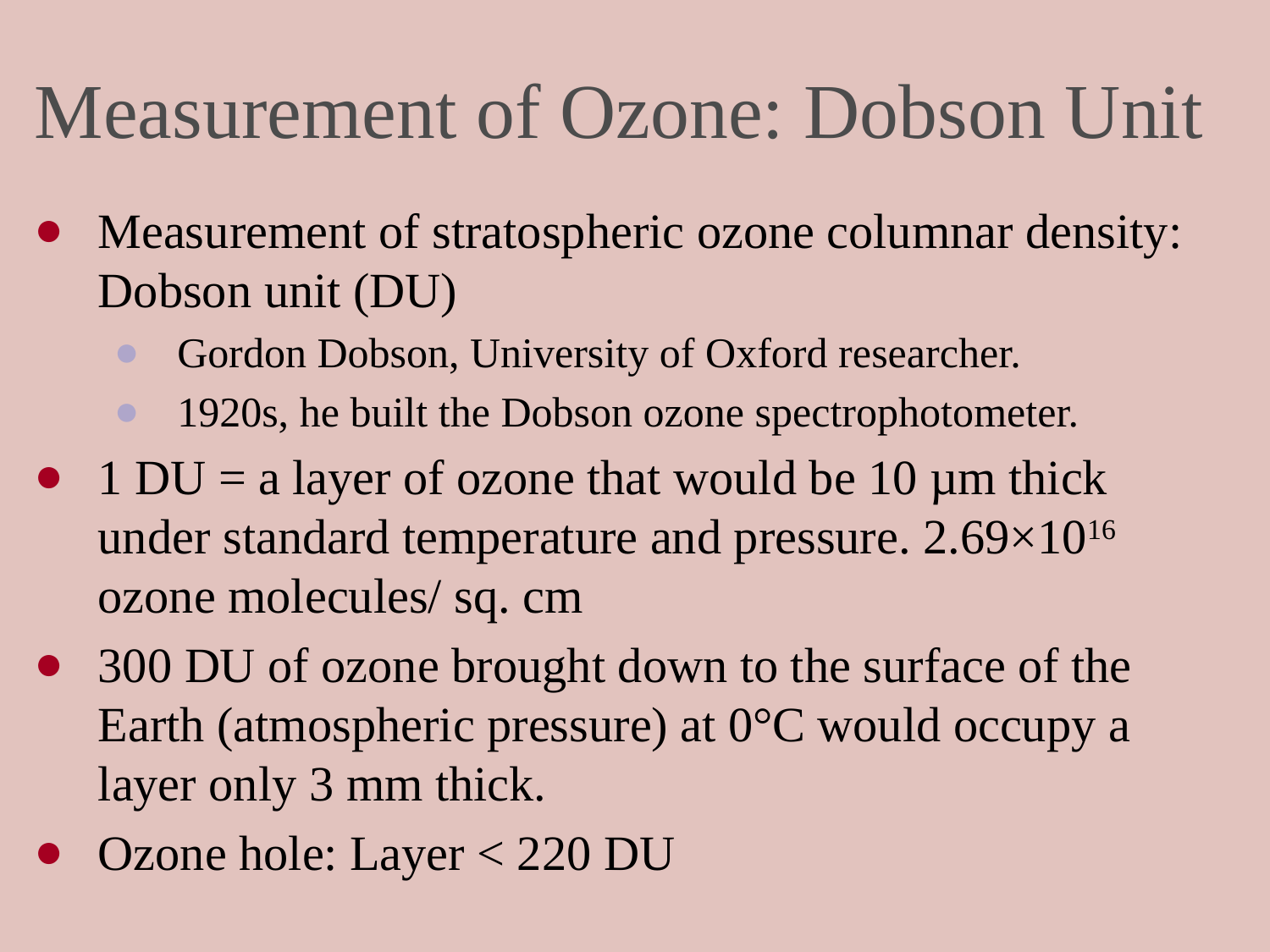

# Measurement of Ozone: Dobson Unit
Measurement of stratospheric ozone columnar density: Dobson unit (DU)
Gordon Dobson, University of Oxford researcher.
1920s, he built the Dobson ozone spectrophotometer.
1 DU = a layer of ozone that would be 10 µm thick under standard temperature and pressure. 2.69×1016 ozone molecules/ sq. cm
300 DU of ozone brought down to the surface of the Earth (atmospheric pressure) at 0°C would occupy a layer only 3 mm thick.
Ozone hole: Layer < 220 DU